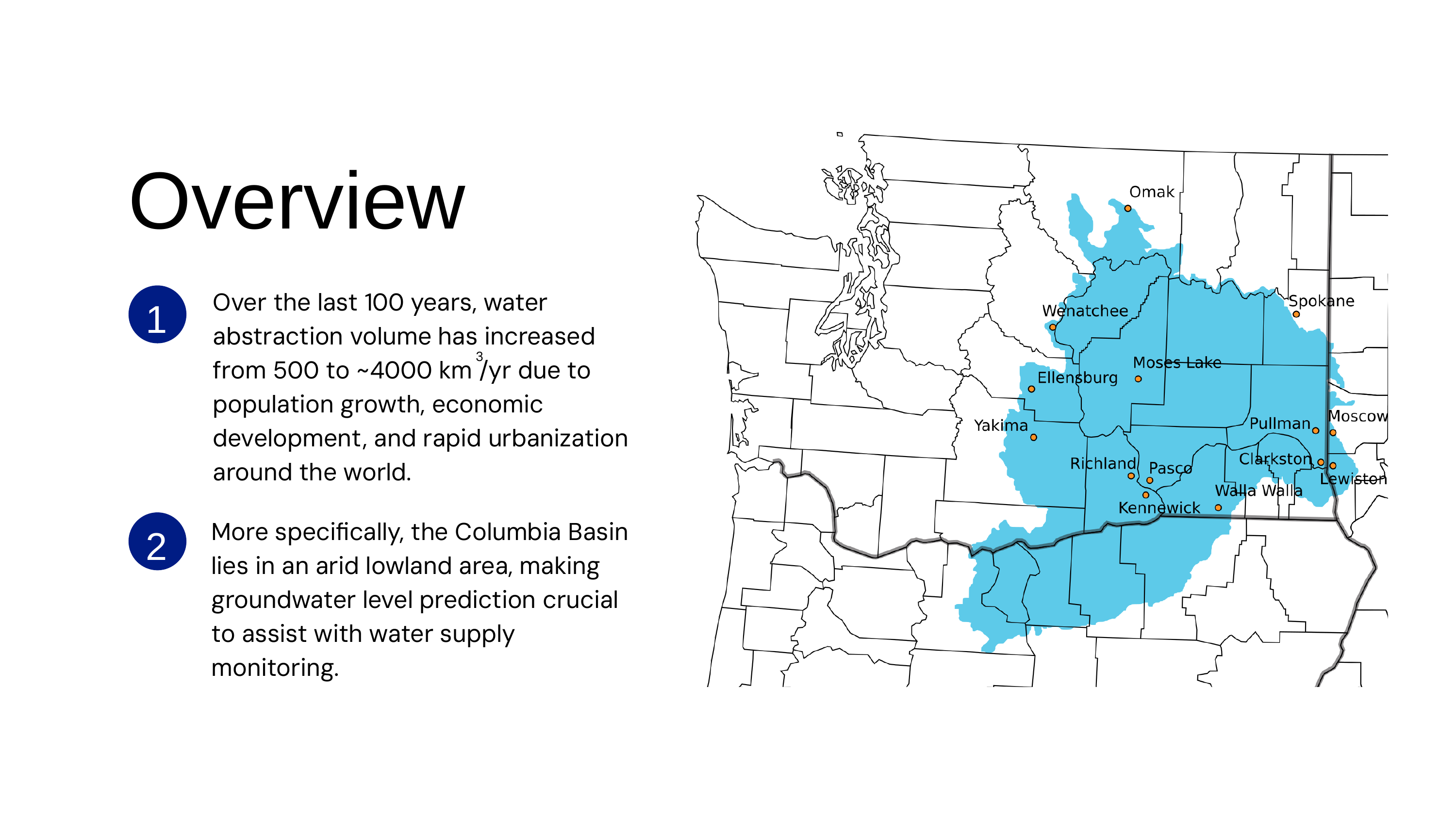

Overview
Over the last 100 years, water abstraction volume has increased from 500 to ~4000 km /yr due to population growth, economic development, and rapid urbanization around the world.

1
3
More specifically, the Columbia Basin lies in an arid lowland area, making groundwater level prediction crucial to assist with water supply monitoring.

2